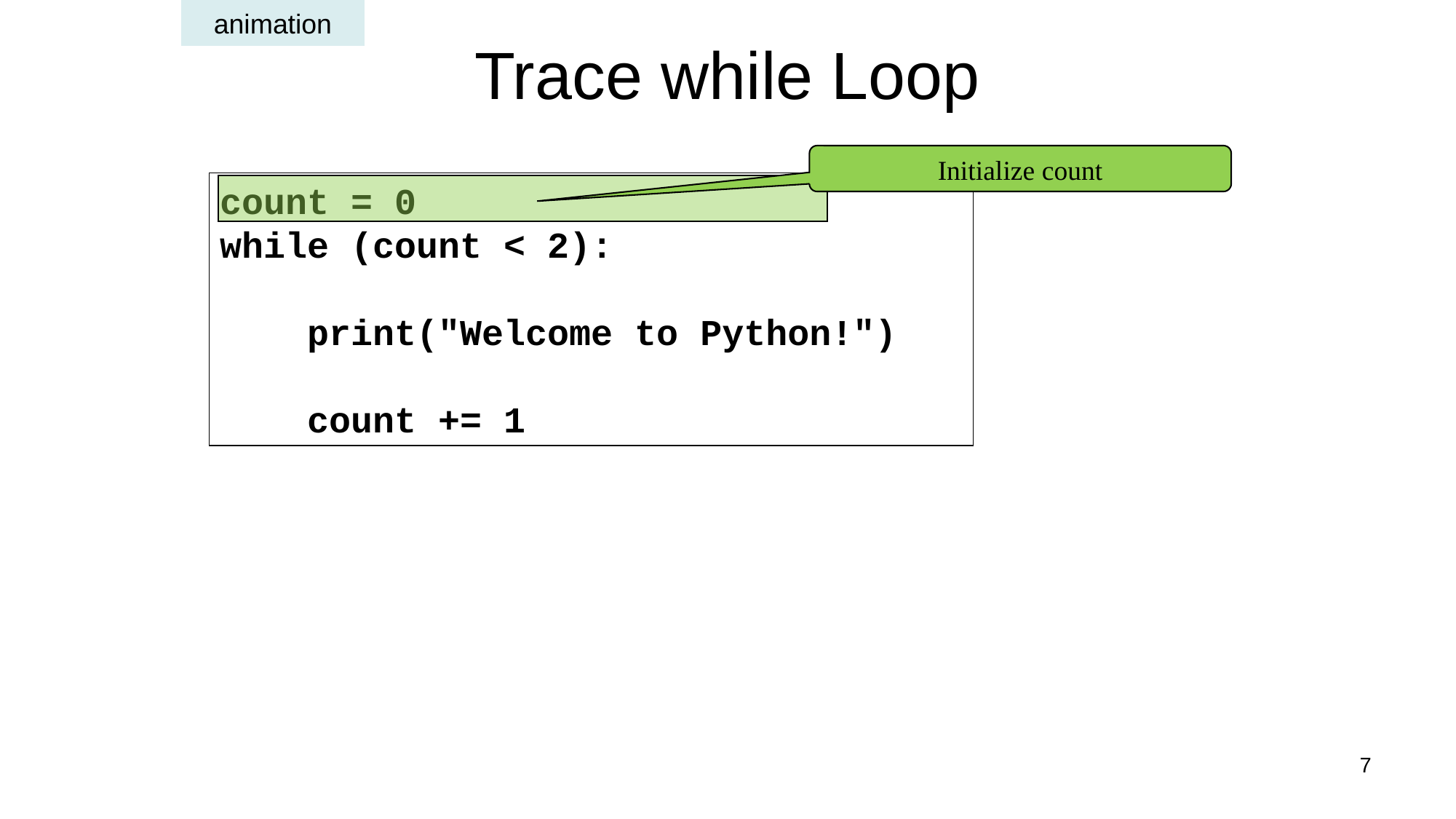

animation
# Trace while Loop
Initialize count
count = 0
while (count < 2):

    print("Welcome to Python!")

    count += 1

7